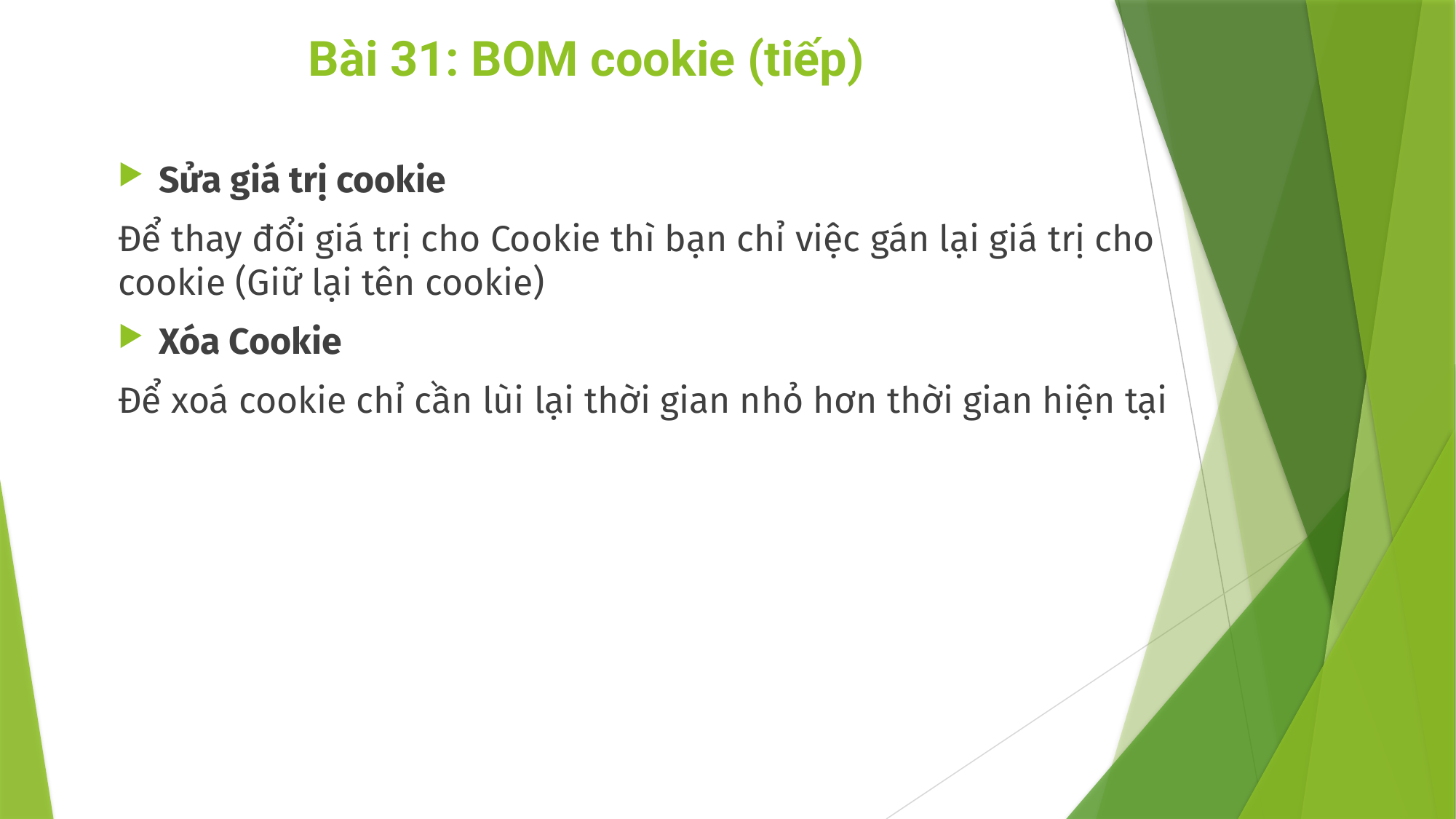

# Bài 31: BOM cookie (tiếp)
Sửa giá trị cookie
Để thay đổi giá trị cho Cookie thì bạn chỉ việc gán lại giá trị cho cookie (Giữ lại tên cookie)
Xóa Cookie
Để xoá cookie chỉ cần lùi lại thời gian nhỏ hơn thời gian hiện tại